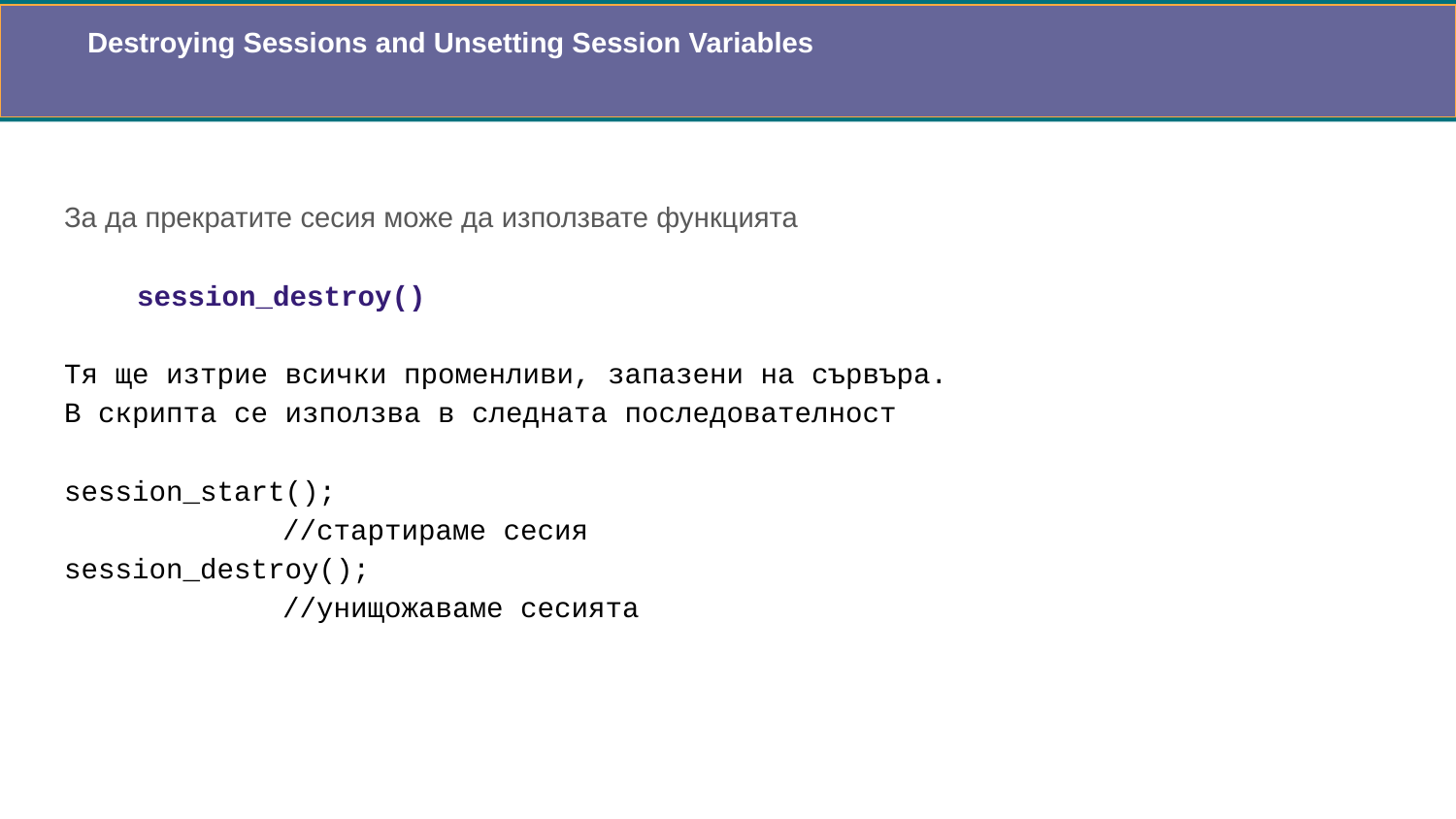

Destroying Sessions and Unsetting Session Variables

За да прекратите сесия може да използвате функцията

session_destroy()

Тя ще изтрие всички променливи, запазени на сървъра.
В скрипта се използва в следната последователност

session_start();
//стартираме сесия
session_destroy();
//унищожаваме сесията